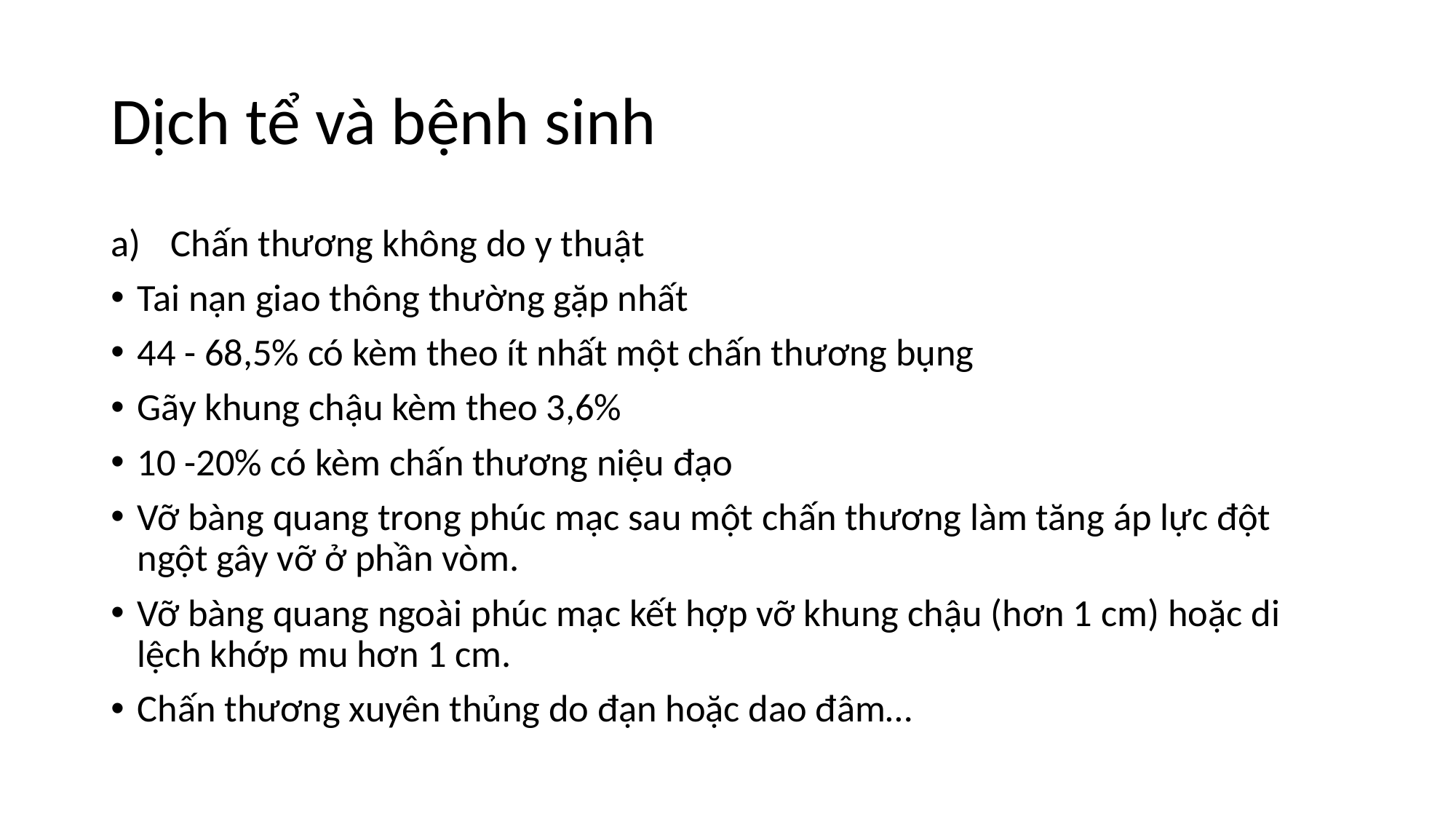

# Dịch tể và bệnh sinh
Chấn thương không do y thuật
Tai nạn giao thông thường gặp nhất
44 - 68,5% có kèm theo ít nhất một chấn thương bụng
Gãy khung chậu kèm theo 3,6%
10 -20% có kèm chấn thương niệu đạo
Vỡ bàng quang trong phúc mạc sau một chấn thương làm tăng áp lực đột ngột gây vỡ ở phần vòm.
Vỡ bàng quang ngoài phúc mạc kết hợp vỡ khung chậu (hơn 1 cm) hoặc di lệch khớp mu hơn 1 cm.
Chấn thương xuyên thủng do đạn hoặc dao đâm…